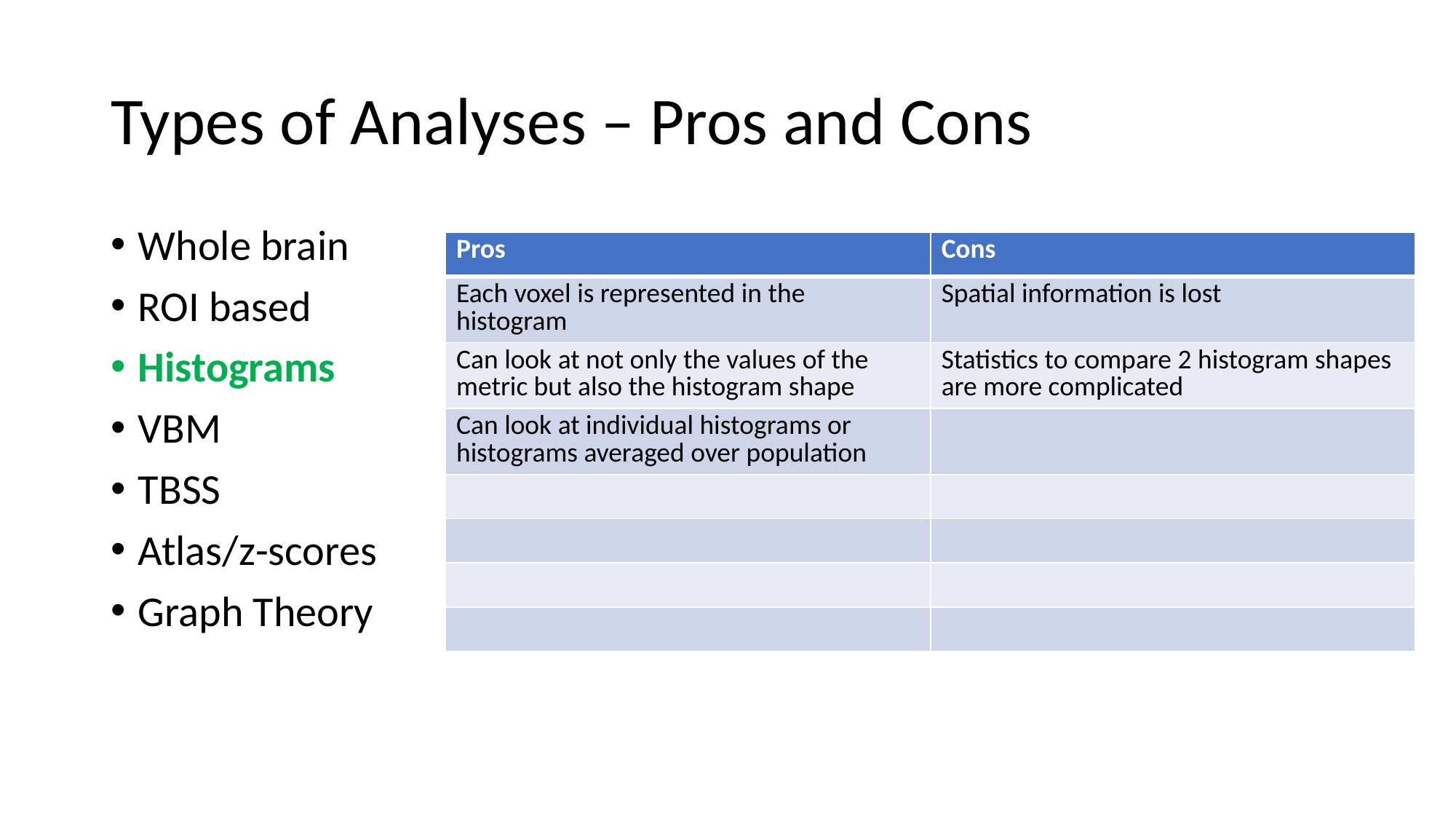

# Types of Analyses – Pros and Cons
Whole brain
ROI based
Histograms
VBM
TBSS
Atlas/z-scores
Graph Theory
| Pros | Cons |
| --- | --- |
| Each voxel is represented in the histogram | Spatial information is lost |
| Can look at not only the values of the metric but also the histogram shape | Statistics to compare 2 histogram shapes are more complicated |
| Can look at individual histograms or histograms averaged over population |  |
|  |  |
|  |  |
|  |  |
|  |  |